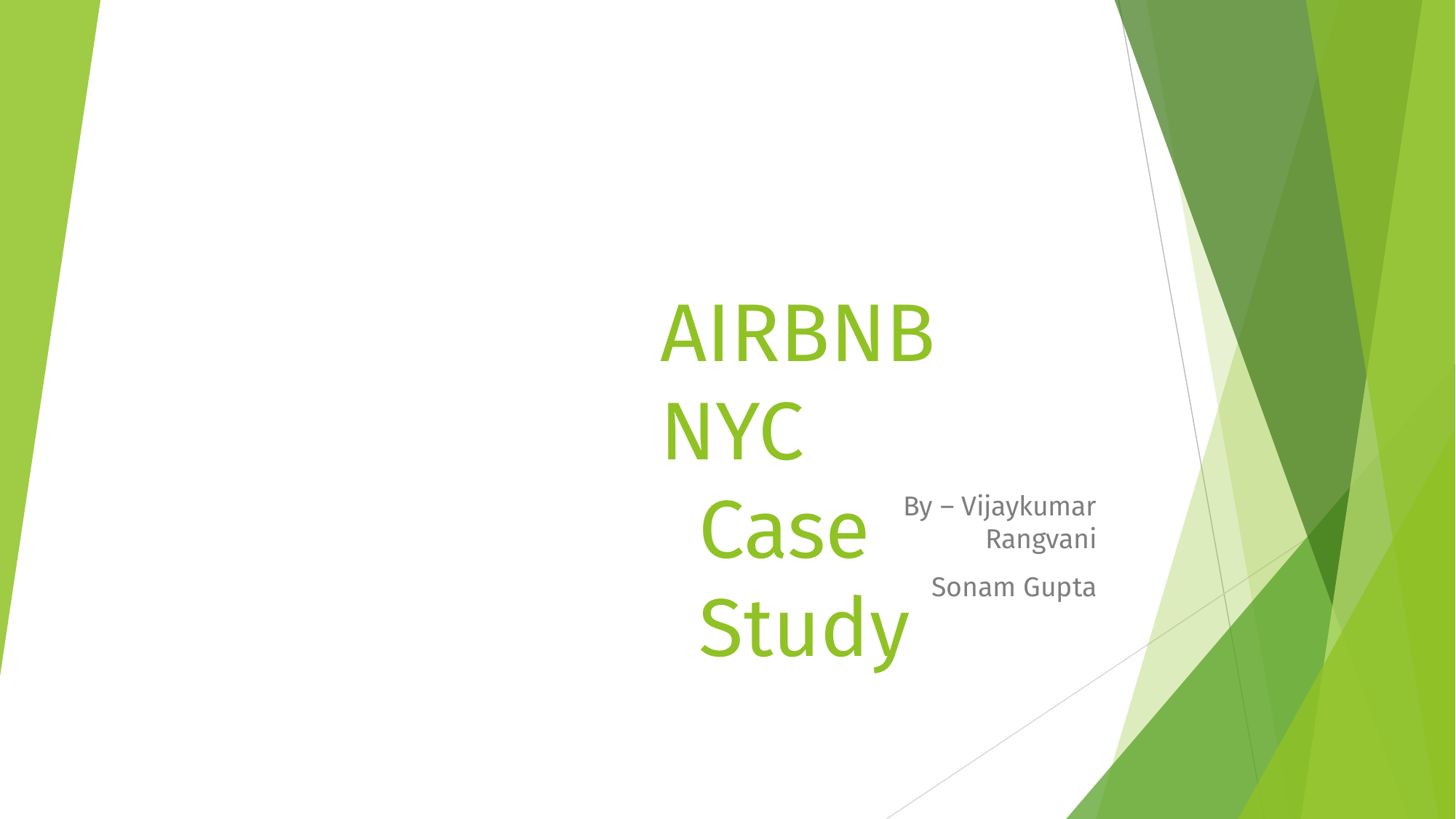

# AIRBNB NYC
Case Study
By – Vijaykumar Rangvani
Sonam Gupta